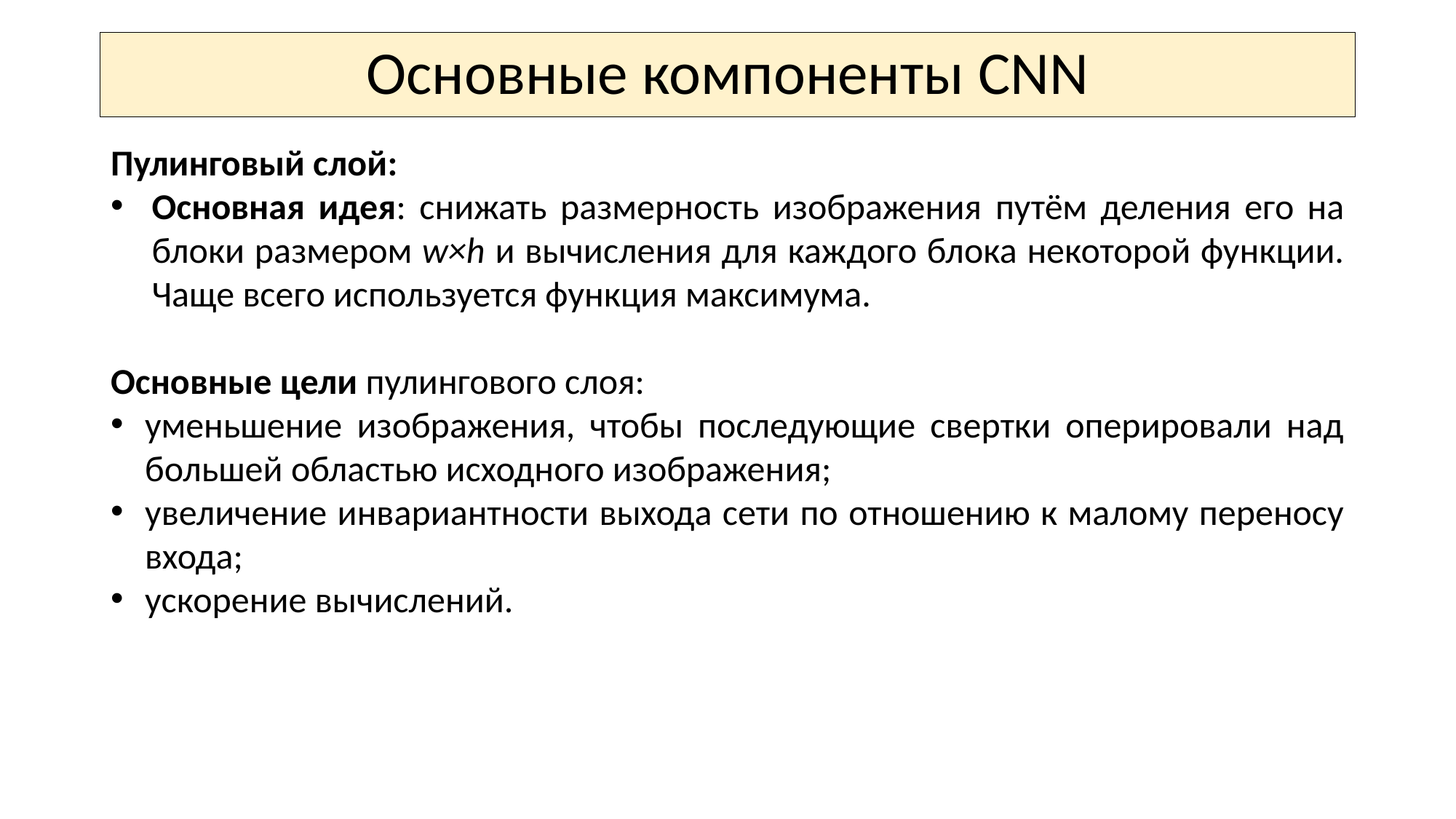

# Основные компоненты CNN
Пулинговый слой:
Основная идея: снижать размерность изображения путём деления его на блоки размером w×h и вычисления для каждого блока некоторой функции. Чаще всего используется функция максимума.

Основные цели пулингового слоя:
уменьшение изображения, чтобы последующие свертки оперировали над большей областью исходного изображения;
увеличение инвариантности выхода сети по отношению к малому переносу входа;
ускорение вычислений.